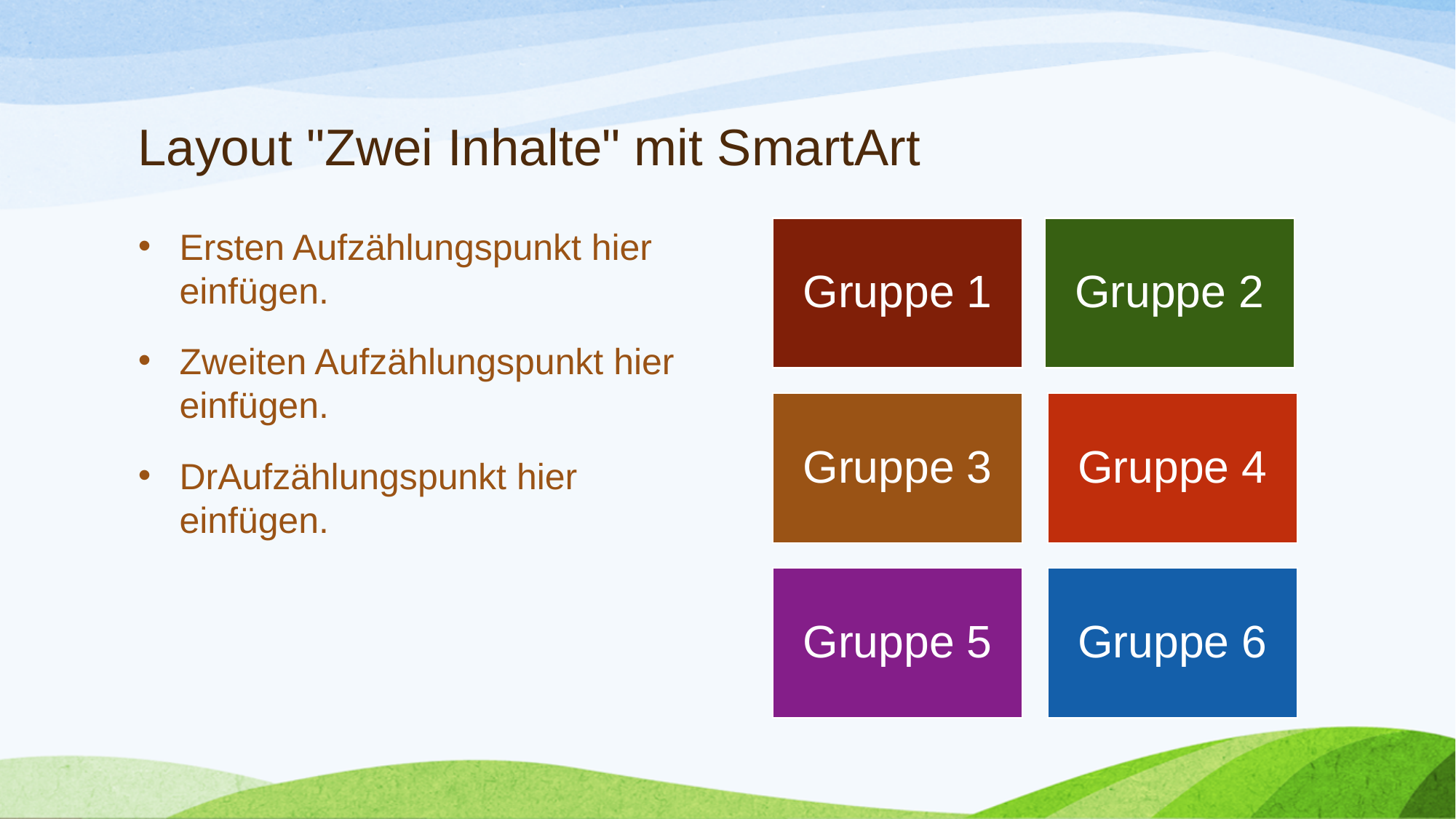

# Layout "Zwei Inhalte" mit SmartArt
Ersten Aufzählungspunkt hier einfügen.
Zweiten Aufzählungspunkt hier einfügen.
DrAufzählungspunkt hier einfügen.
Gruppe 1
Gruppe 2
Gruppe 3
Gruppe 4
Gruppe 5
Gruppe 6